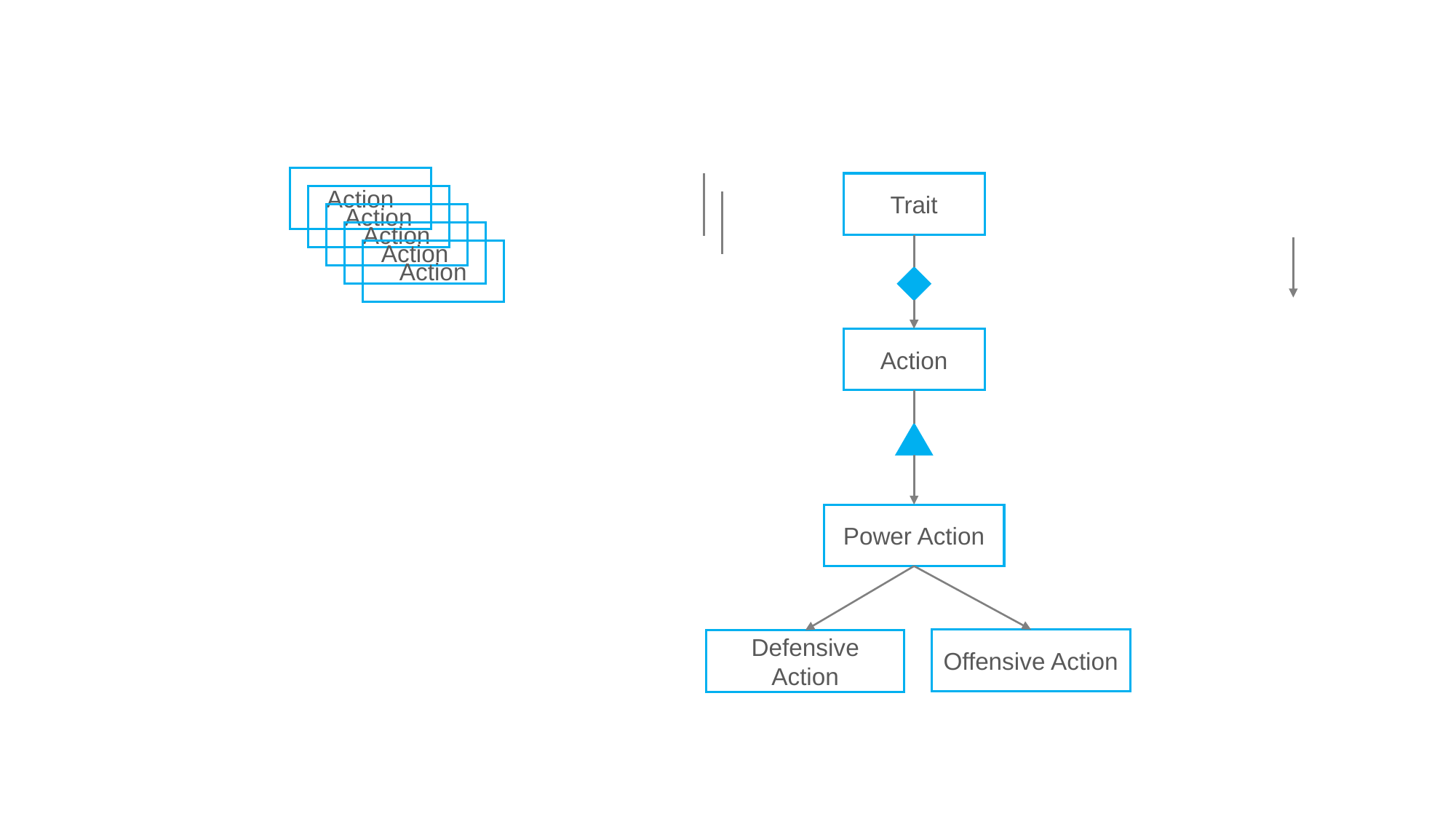

Action
Trait
Action
Action
Action
Action

Action

Power Action
Offensive Action
Defensive Action